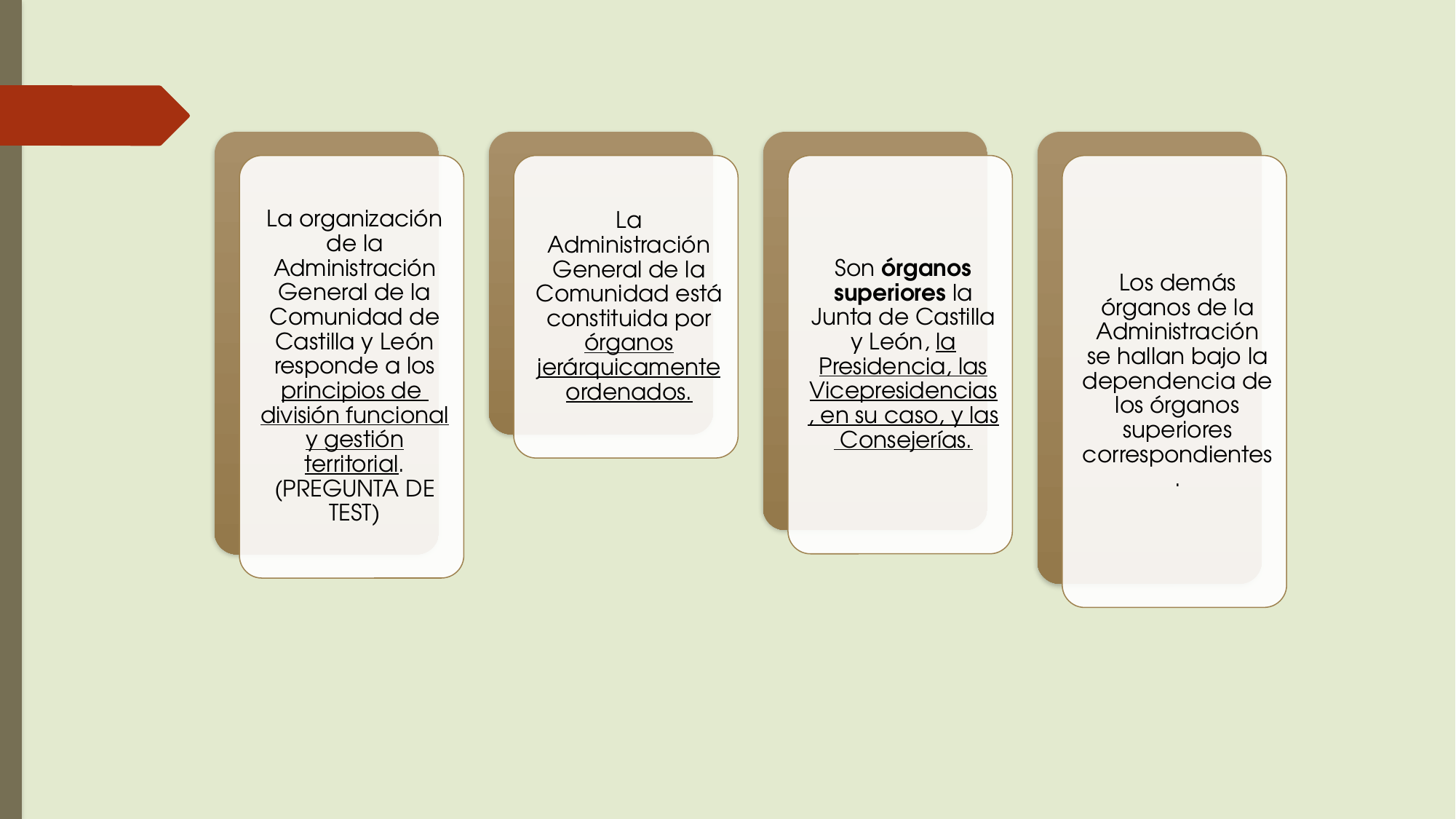

La organización de la Administración General de la Comunidad de Castilla y León responde a los principios de  división funcional y gestión territorial. (PREGUNTA DE TEST)
La Administración General de la Comunidad está constituida por órganos jerárquicamente ordenados.
Son órganos superiores la Junta de Castilla y León, la Presidencia, las Vicepresidencias, en su caso, y las  Consejerías.
Los demás órganos de la Administración se hallan bajo la dependencia de los órganos superiores correspondientes.